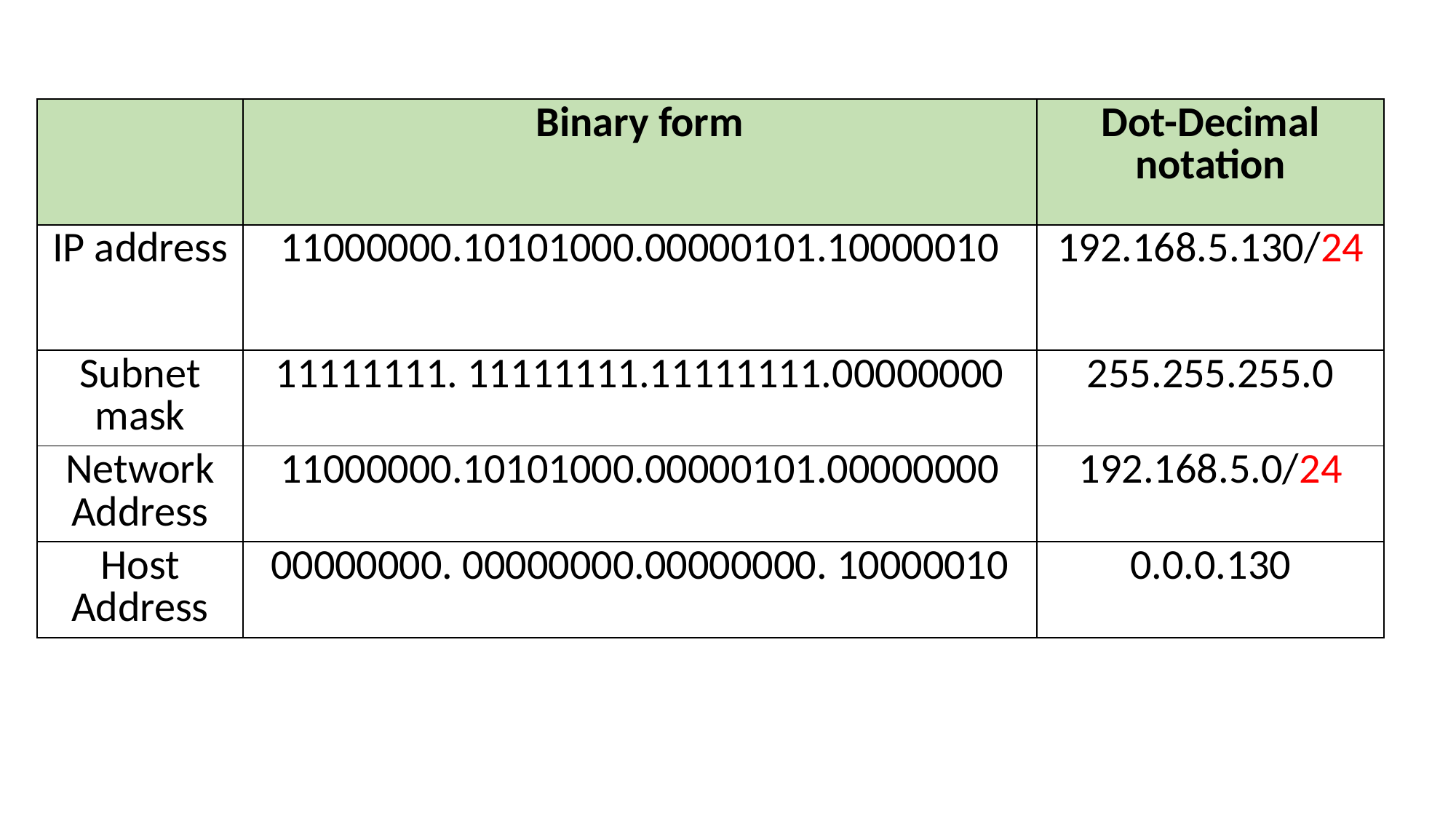

|  | Binary form | Dot-Decimal notation |
| --- | --- | --- |
| IP address | 11000000.10101000.00000101.10000010 | 192.168.5.130/24 |
| Subnet mask | 11111111. 11111111.11111111.00000000 | 255.255.255.0 |
| Network Address | 11000000.10101000.00000101.00000000 | 192.168.5.0/24 |
| Host Address | 00000000. 00000000.00000000. 10000010 | 0.0.0.130 |